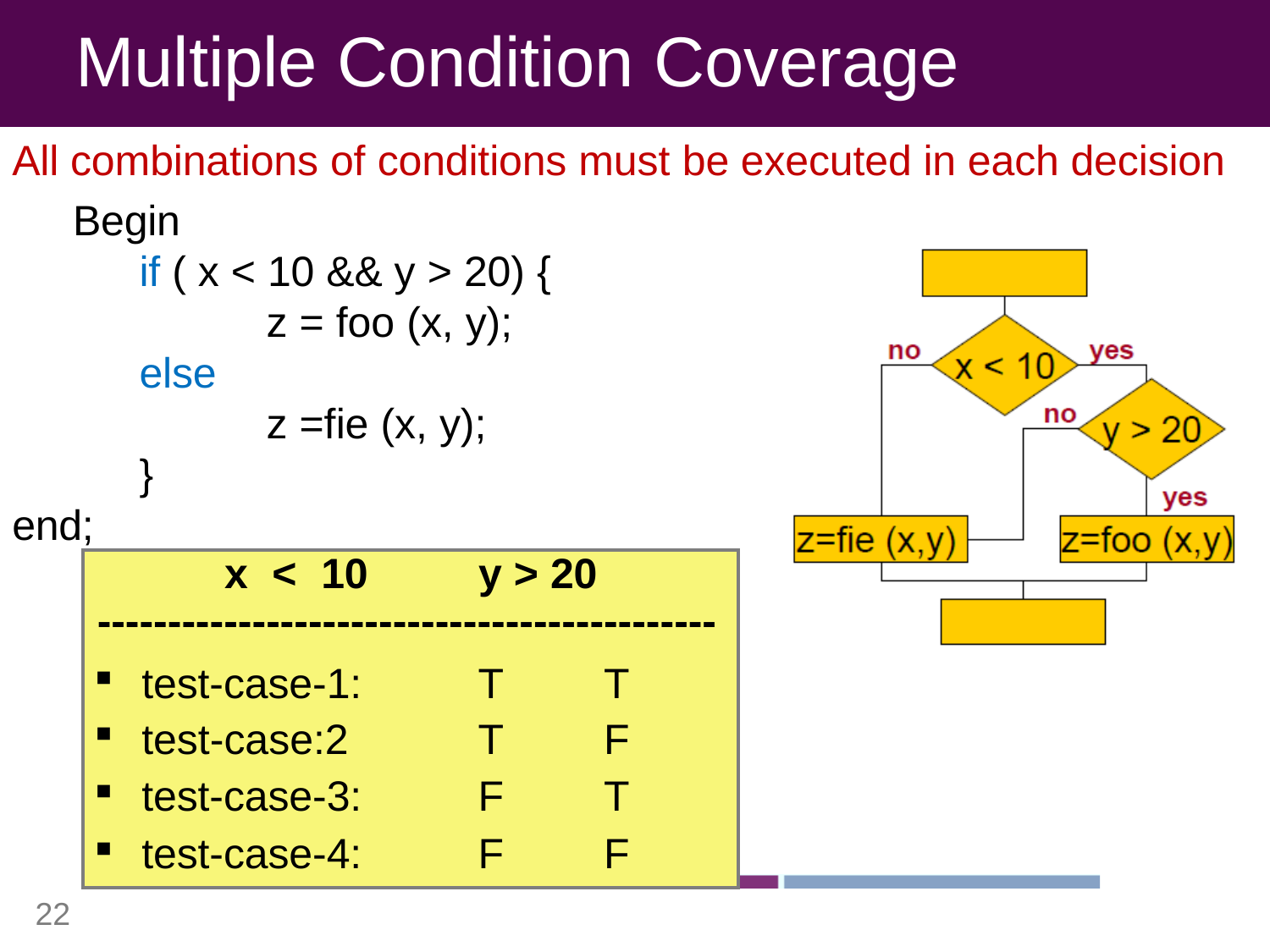

# Multiple Condition Coverage
All combinations of conditions must be executed in each decision  Begin
if ( x < 10 && y > 20) {
z = foo (x, y);
else
z =fie (x, y);
}
end;

| x < 10 y > 20 -------------------------------------------- |  |  |
| --- | --- | --- |
| test-case-1: | T | T |
| test-case:2 | T | F |
| test-case-3: | F | T |
| test-case-4: | F | F |

22